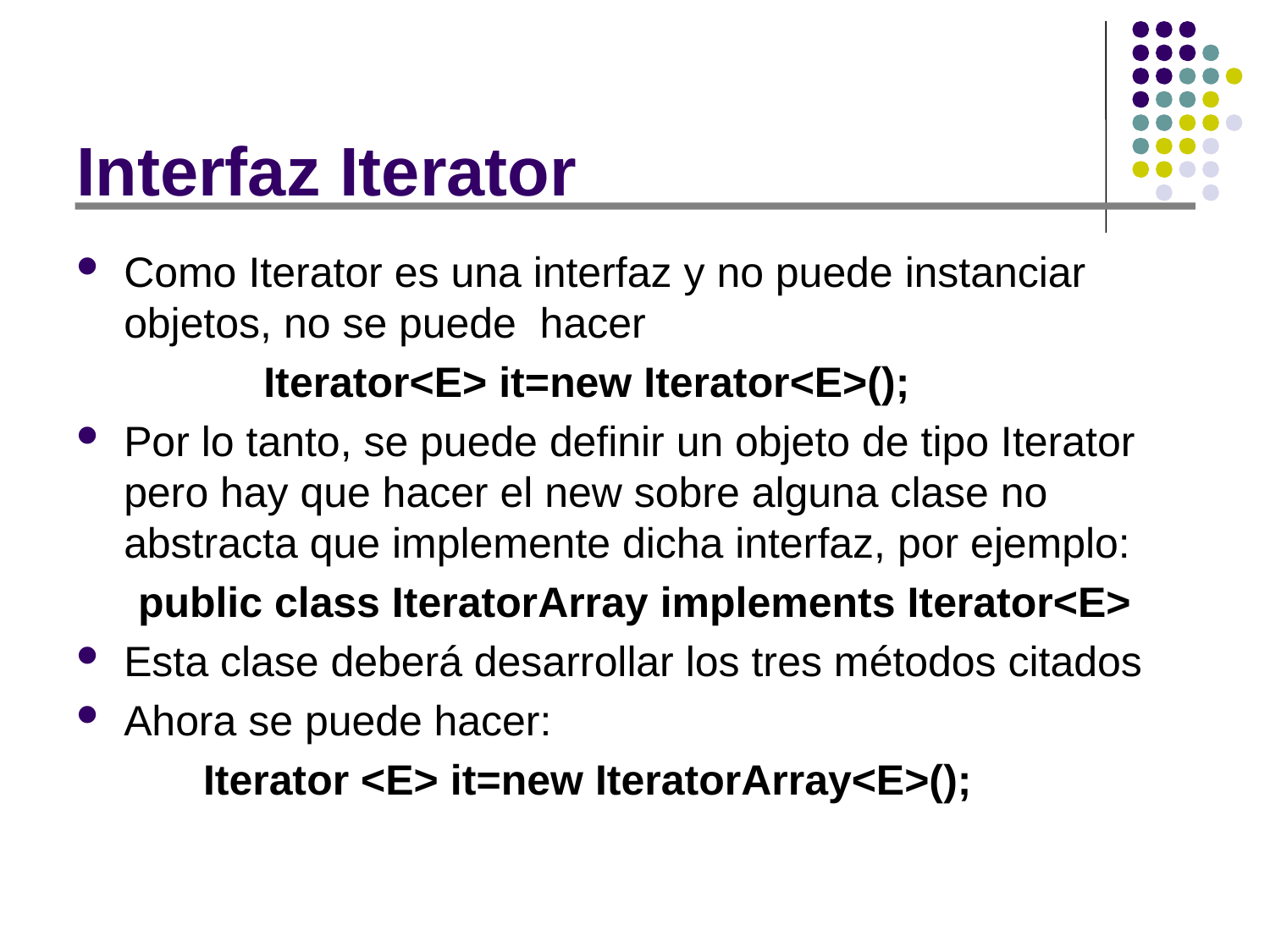

# Interfaz Iterator
Como Iterator es una interfaz y no puede instanciar objetos, no se puede  hacer
	 Iterator<E> it=new Iterator<E>();
Por lo tanto, se puede definir un objeto de tipo Iterator pero hay que hacer el new sobre alguna clase no abstracta que implemente dicha interfaz, por ejemplo:
public class IteratorArray implements Iterator<E>
Esta clase deberá desarrollar los tres métodos citados
Ahora se puede hacer:
	Iterator <E> it=new IteratorArray<E>();